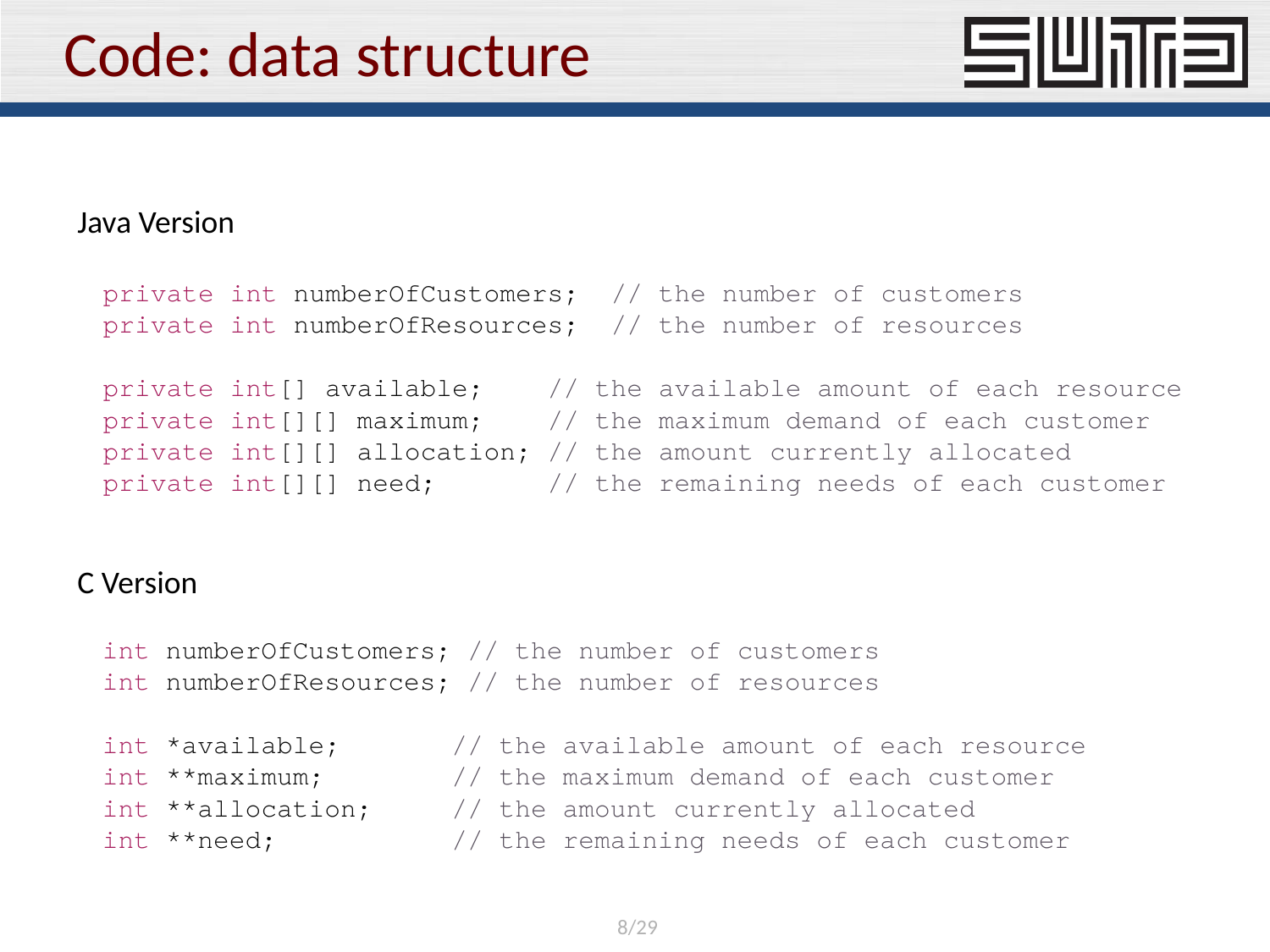

# Code: data structure
Java Version
private int numberOfCustomers;  // the number of customers
private int numberOfResources;  // the number of resources
private int[] available;    // the available amount of each resource
private int[][] maximum;    // the maximum demand of each customer
private int[][] allocation; // the amount currently allocated
private int[][] need;       // the remaining needs of each customer
C Version
int numberOfCustomers; // the number of customers
int numberOfResources; // the number of resources
int *available;       // the available amount of each resource
int **maximum;        // the maximum demand of each customer
int **allocation;     // the amount currently allocated
int **need;           // the remaining needs of each customer
8